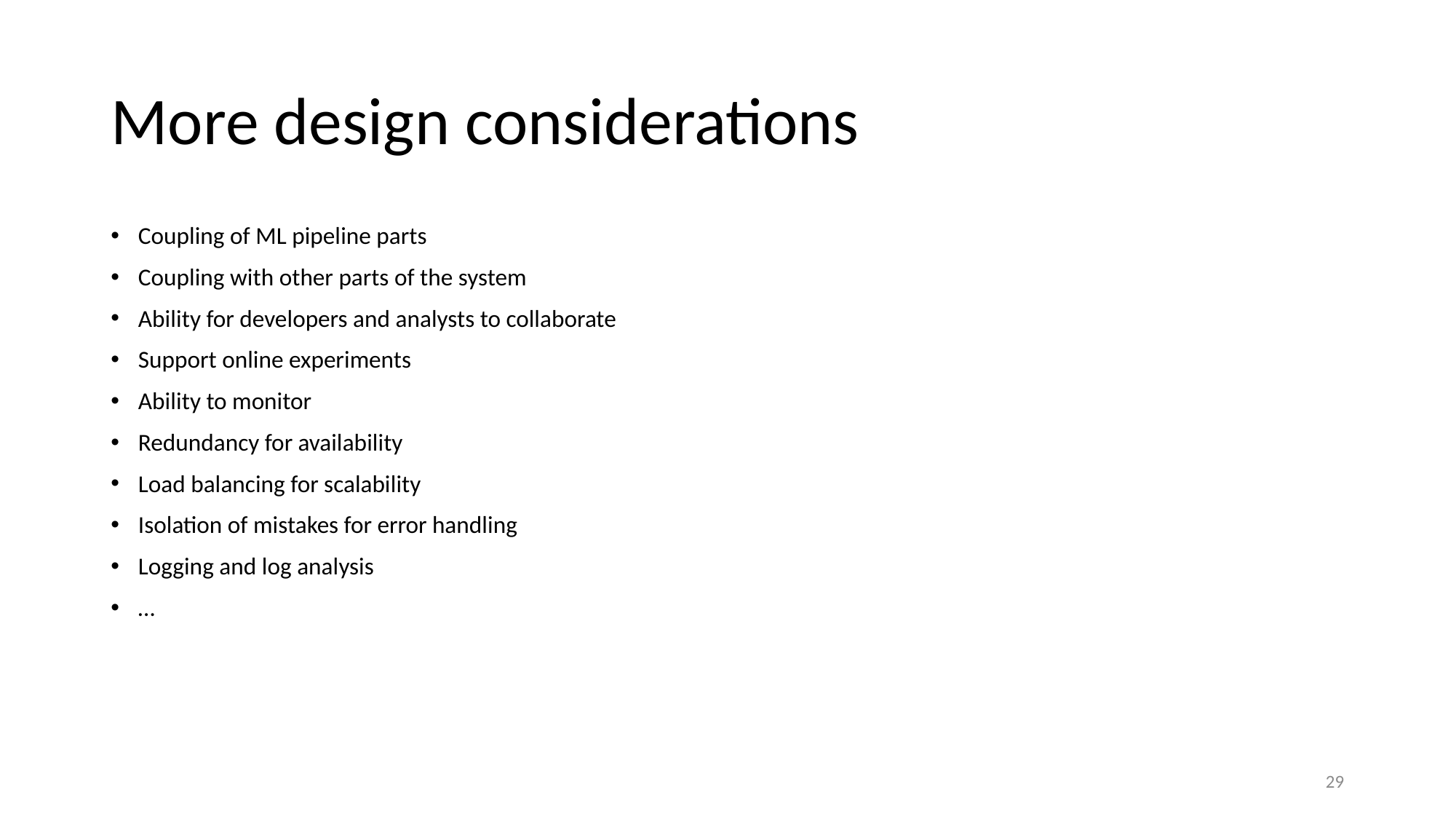

# More design considerations
Coupling of ML pipeline parts
Coupling with other parts of the system
Ability for developers and analysts to collaborate
Support online experiments
Ability to monitor
Redundancy for availability
Load balancing for scalability
Isolation of mistakes for error handling
Logging and log analysis
…

29